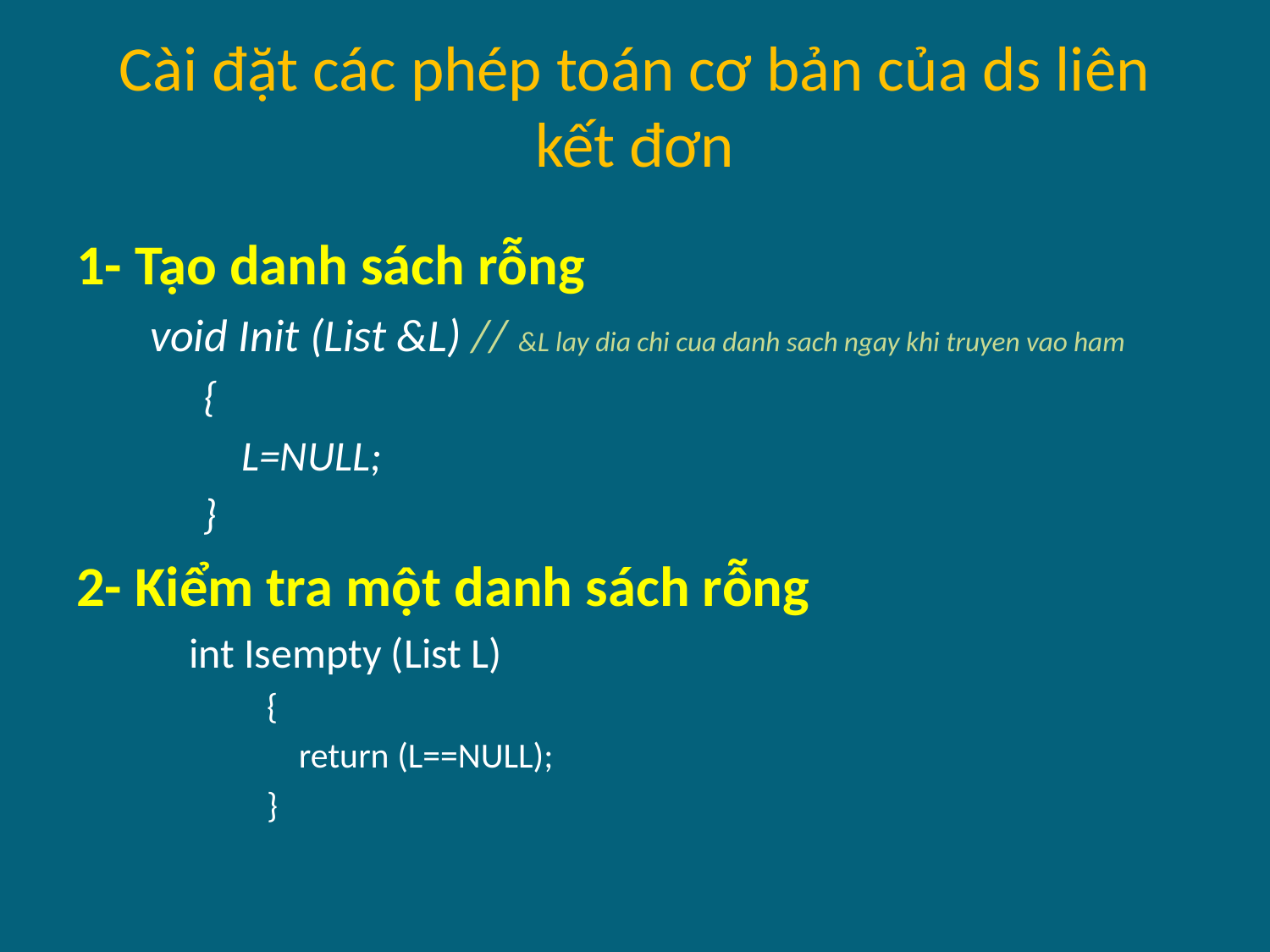

# Cài đặt các phép toán cơ bản của ds liên kết đơn
1- Tạo danh sách rỗng
 void Init (List &L) // &L lay dia chi cua danh sach ngay khi truyen vao ham
{
    L=NULL;
}
2- Kiểm tra một danh sách rỗng
	 int Isempty (List L)
{
    return (L==NULL);
}